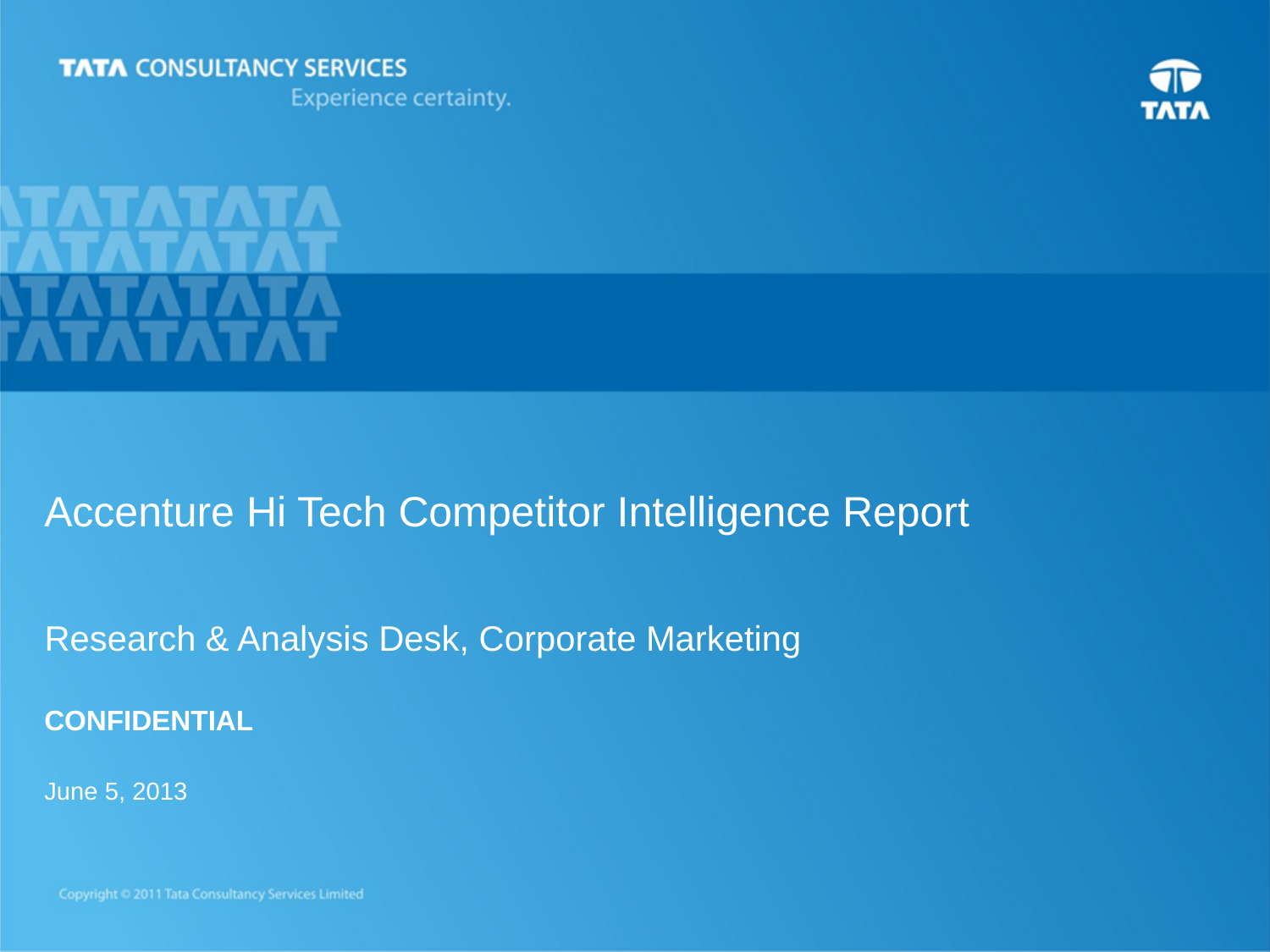

# Accenture Hi Tech Competitor Intelligence Report
Research & Analysis Desk, Corporate Marketing
CONFIDENTIAL

June 5, 2013